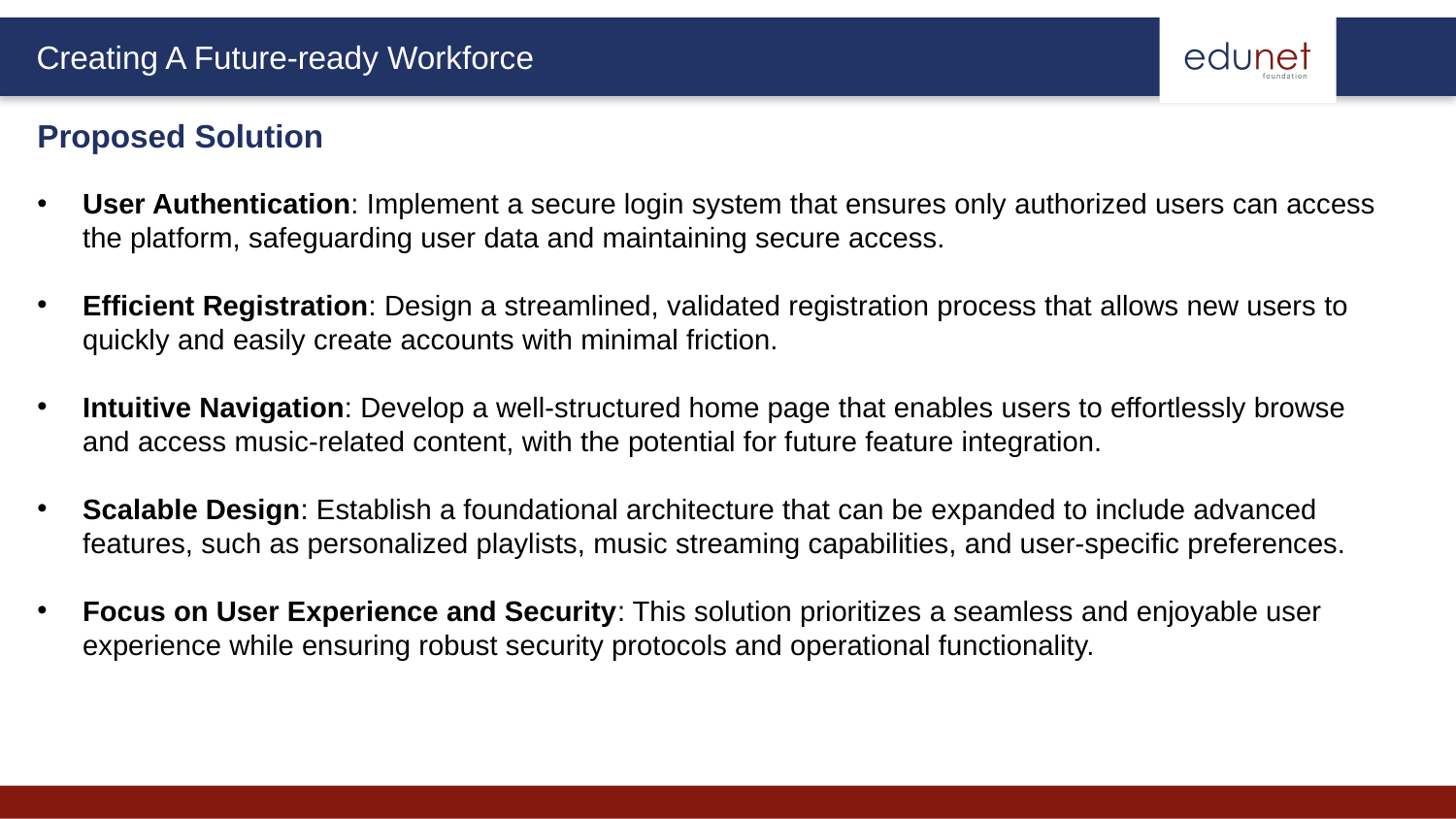

Proposed Solution
User Authentication: Implement a secure login system that ensures only authorized users can access the platform, safeguarding user data and maintaining secure access.

Efficient Registration: Design a streamlined, validated registration process that allows new users to quickly and easily create accounts with minimal friction.

Intuitive Navigation: Develop a well-structured home page that enables users to effortlessly browse and access music-related content, with the potential for future feature integration.

Scalable Design: Establish a foundational architecture that can be expanded to include advanced features, such as personalized playlists, music streaming capabilities, and user-specific preferences.

Focus on User Experience and Security: This solution prioritizes a seamless and enjoyable user experience while ensuring robust security protocols and operational functionality.